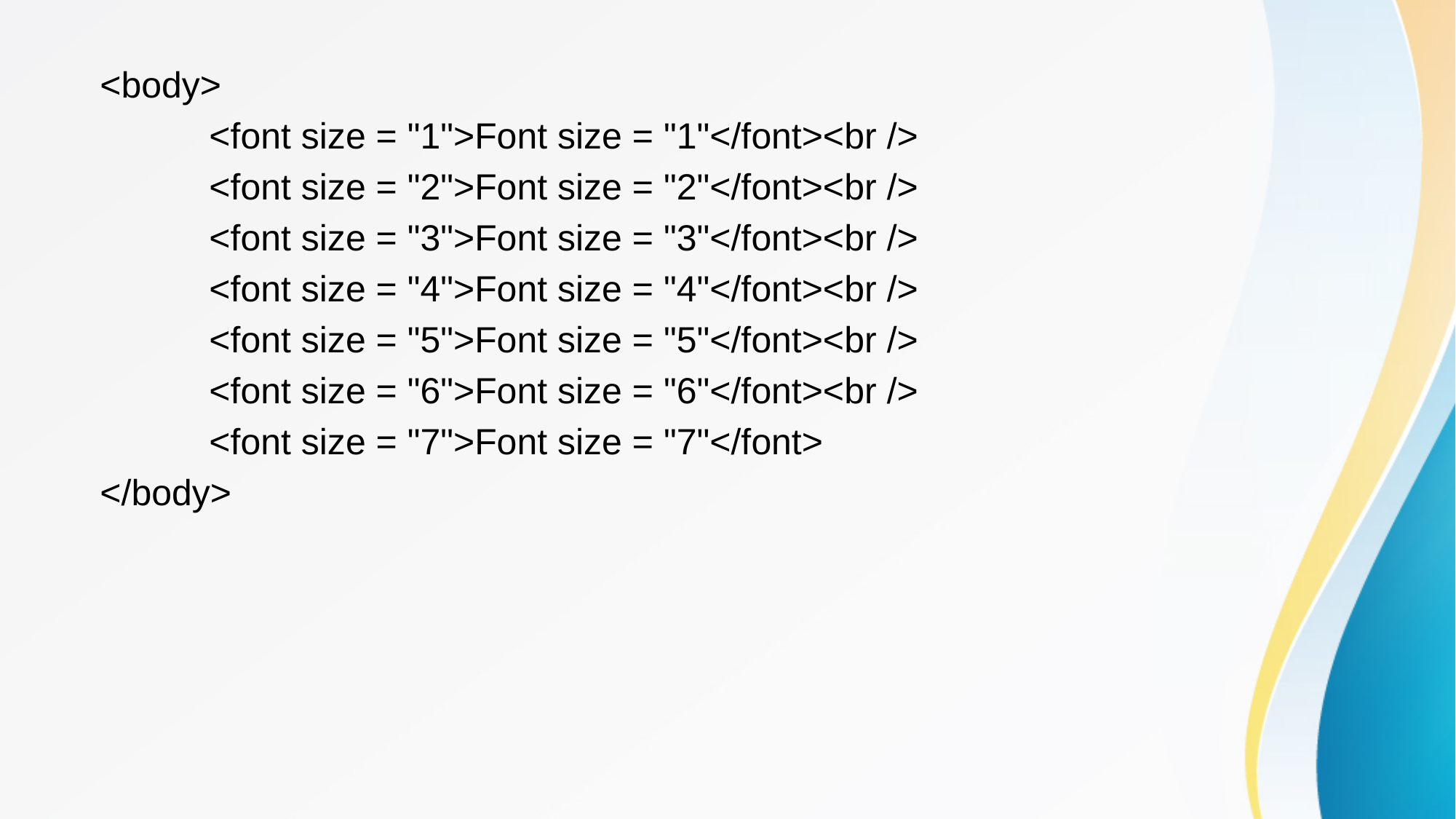

<body>
	<font size = "1">Font size = "1"</font><br />
	<font size = "2">Font size = "2"</font><br />
	<font size = "3">Font size = "3"</font><br />
	<font size = "4">Font size = "4"</font><br />
	<font size = "5">Font size = "5"</font><br />
	<font size = "6">Font size = "6"</font><br />
	<font size = "7">Font size = "7"</font>
</body>